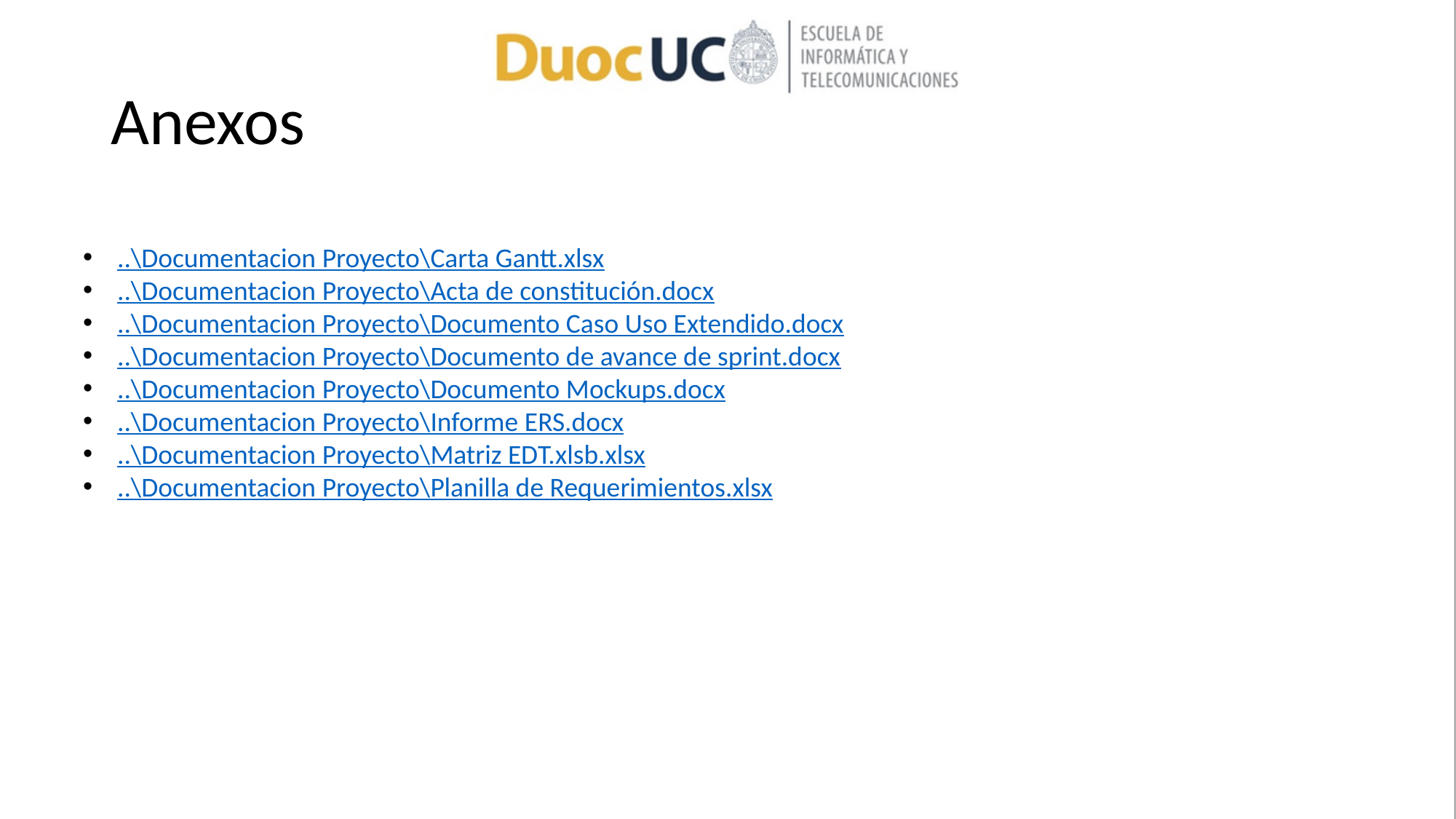

# Anexos

..\Documentacion Proyecto\Carta Gantt.xlsx
..\Documentacion Proyecto\Acta de constitución.docx
..\Documentacion Proyecto\Documento Caso Uso Extendido.docx
..\Documentacion Proyecto\Documento de avance de sprint.docx
..\Documentacion Proyecto\Documento Mockups.docx
..\Documentacion Proyecto\Informe ERS.docx
..\Documentacion Proyecto\Matriz EDT.xlsb.xlsx
..\Documentacion Proyecto\Planilla de Requerimientos.xlsx